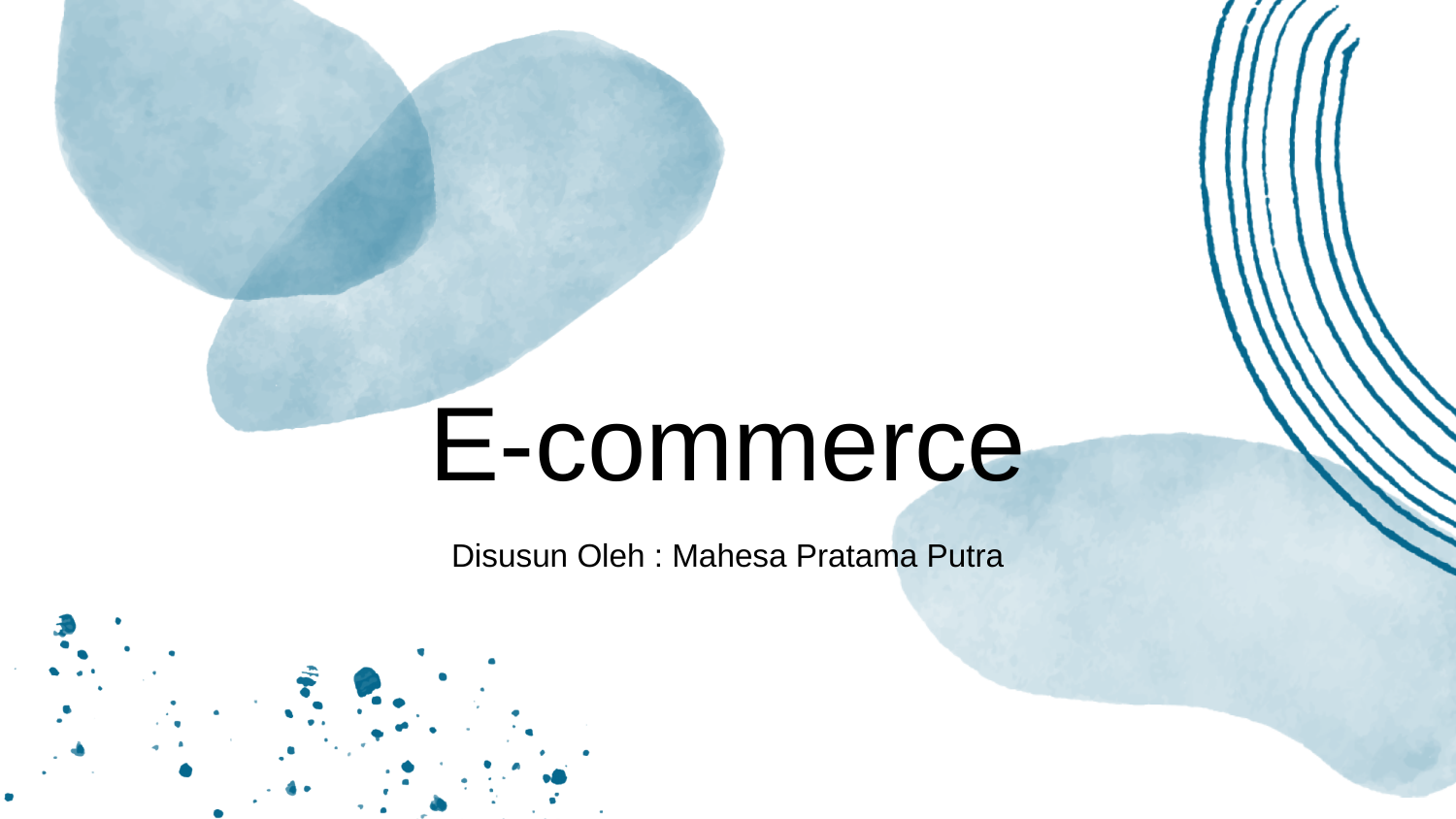

# E-commerce
Disusun Oleh : Mahesa Pratama Putra